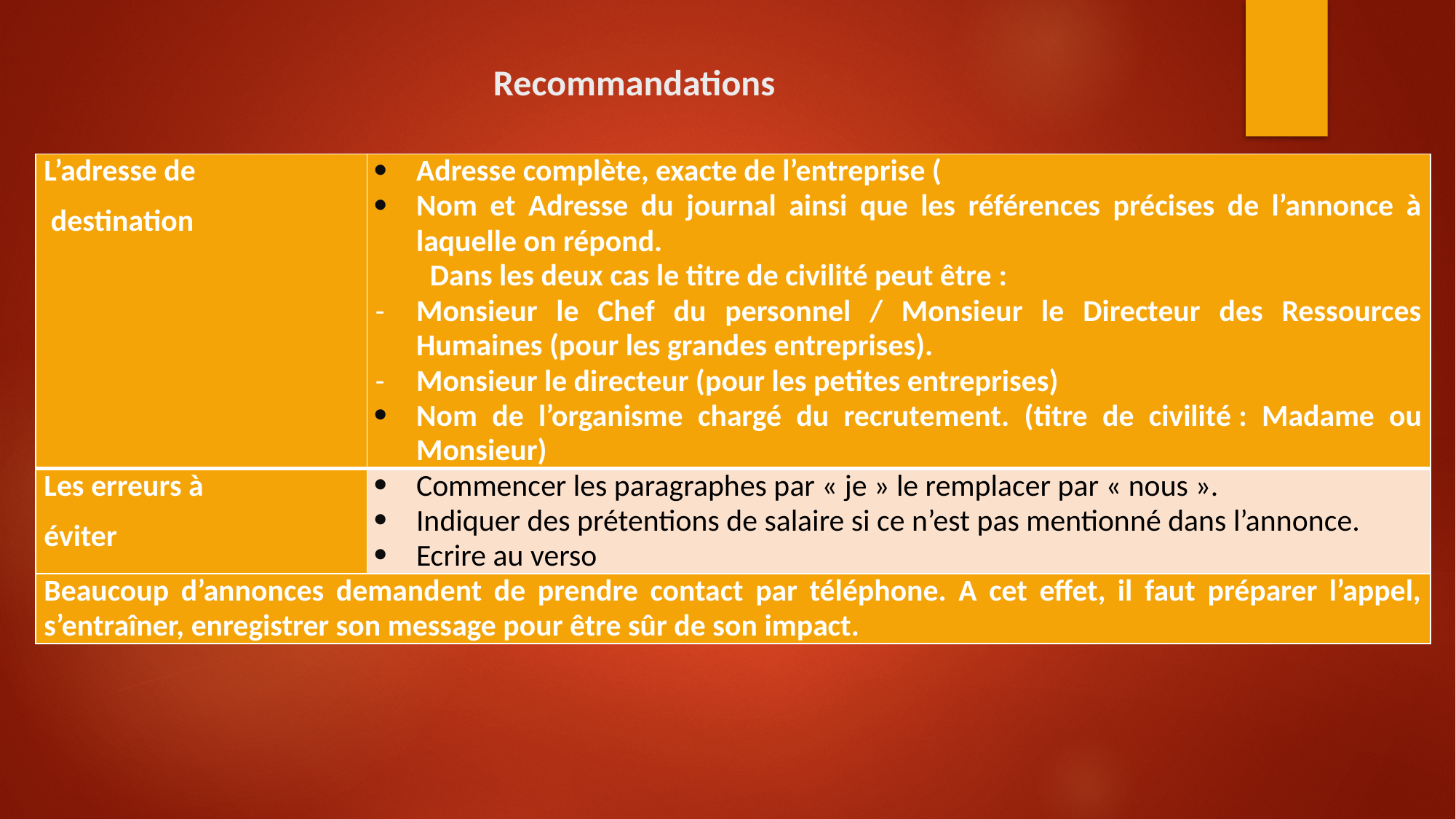

# Recommandations
| L’adresse de destination | Adresse complète, exacte de l’entreprise ( Nom et Adresse du journal ainsi que les références précises de l’annonce à laquelle on répond. Dans les deux cas le titre de civilité peut être : Monsieur le Chef du personnel / Monsieur le Directeur des Ressources Humaines (pour les grandes entreprises). Monsieur le directeur (pour les petites entreprises) Nom de l’organisme chargé du recrutement. (titre de civilité : Madame ou Monsieur) |
| --- | --- |
| Les erreurs à éviter | Commencer les paragraphes par « je » le remplacer par « nous ». Indiquer des prétentions de salaire si ce n’est pas mentionné dans l’annonce. Ecrire au verso |
| Beaucoup d’annonces demandent de prendre contact par téléphone. A cet effet, il faut préparer l’appel, s’entraîner, enregistrer son message pour être sûr de son impact. |  |